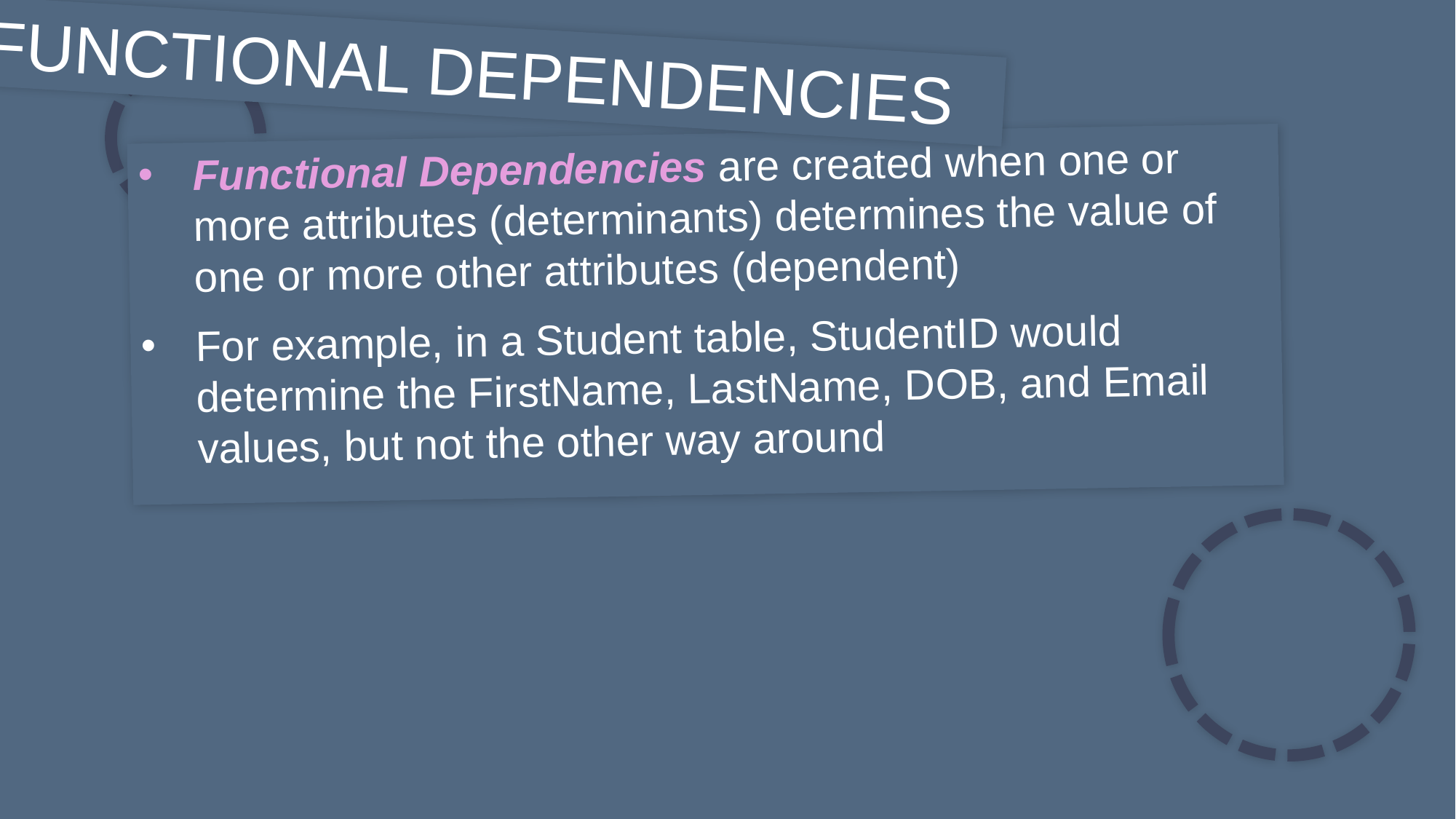

FUNCTIONAL DEPENDENCIES

Functional Dependencies are created when one or more attributes (determinants) determines the value of one or more other attributes (dependent)
For example, in a Student table, StudentID would determine the FirstName, LastName, DOB, and Email values, but not the other way around